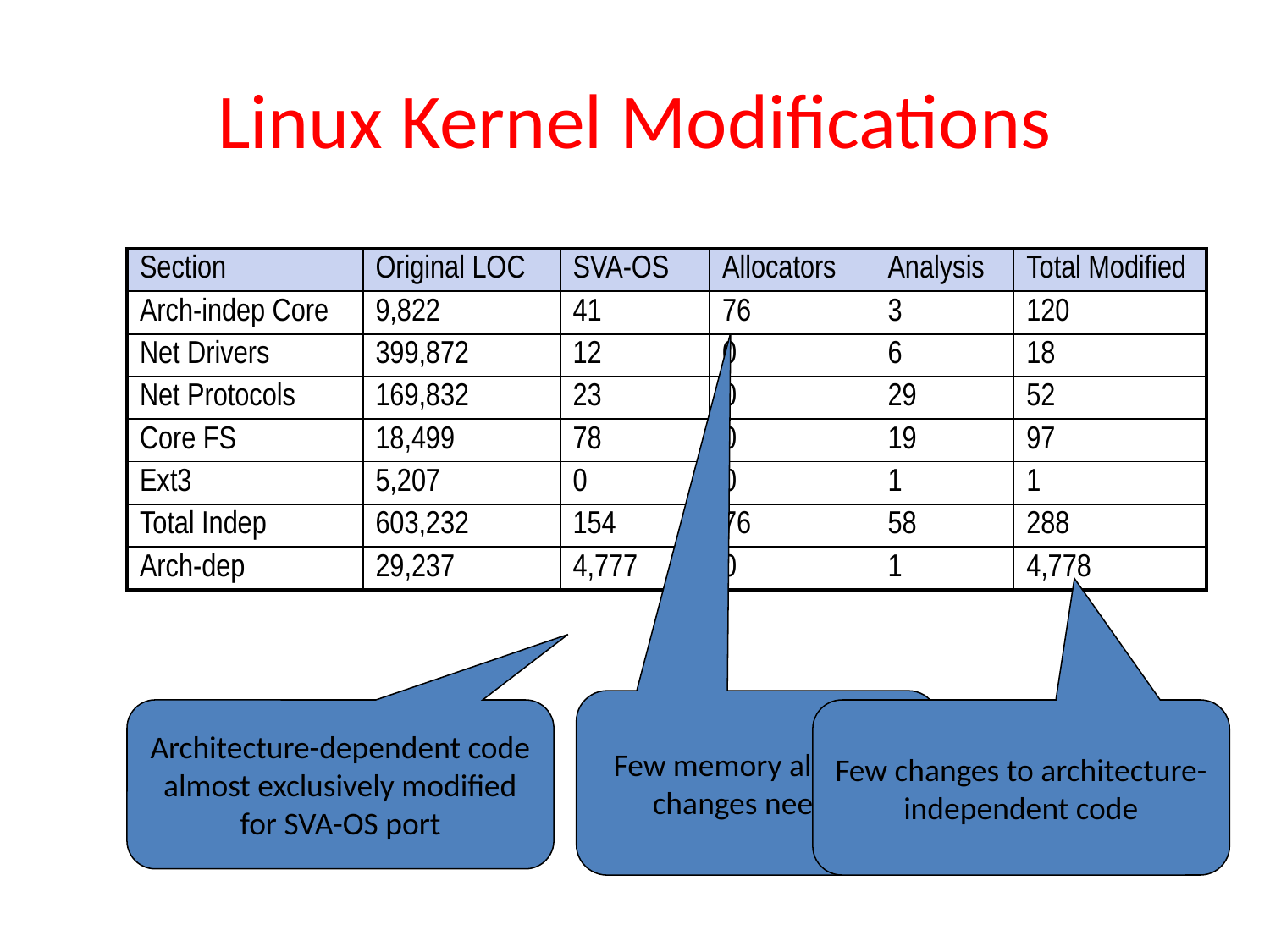

# Linux Kernel Modifications
| Section | Original LOC | SVA-OS | Allocators | Analysis | Total Modified |
| --- | --- | --- | --- | --- | --- |
| Arch-indep Core | 9,822 | 41 | 76 | 3 | 120 |
| Net Drivers | 399,872 | 12 | 0 | 6 | 18 |
| Net Protocols | 169,832 | 23 | 0 | 29 | 52 |
| Core FS | 18,499 | 78 | 0 | 19 | 97 |
| Ext3 | 5,207 | 0 | 0 | 1 | 1 |
| Total Indep | 603,232 | 154 | 76 | 58 | 288 |
| Arch-dep | 29,237 | 4,777 | 0 | 1 | 4,778 |
Few memory allocator changes needed
Architecture-dependent code almost exclusively modified for SVA-OS port
Few changes to architecture-independent code